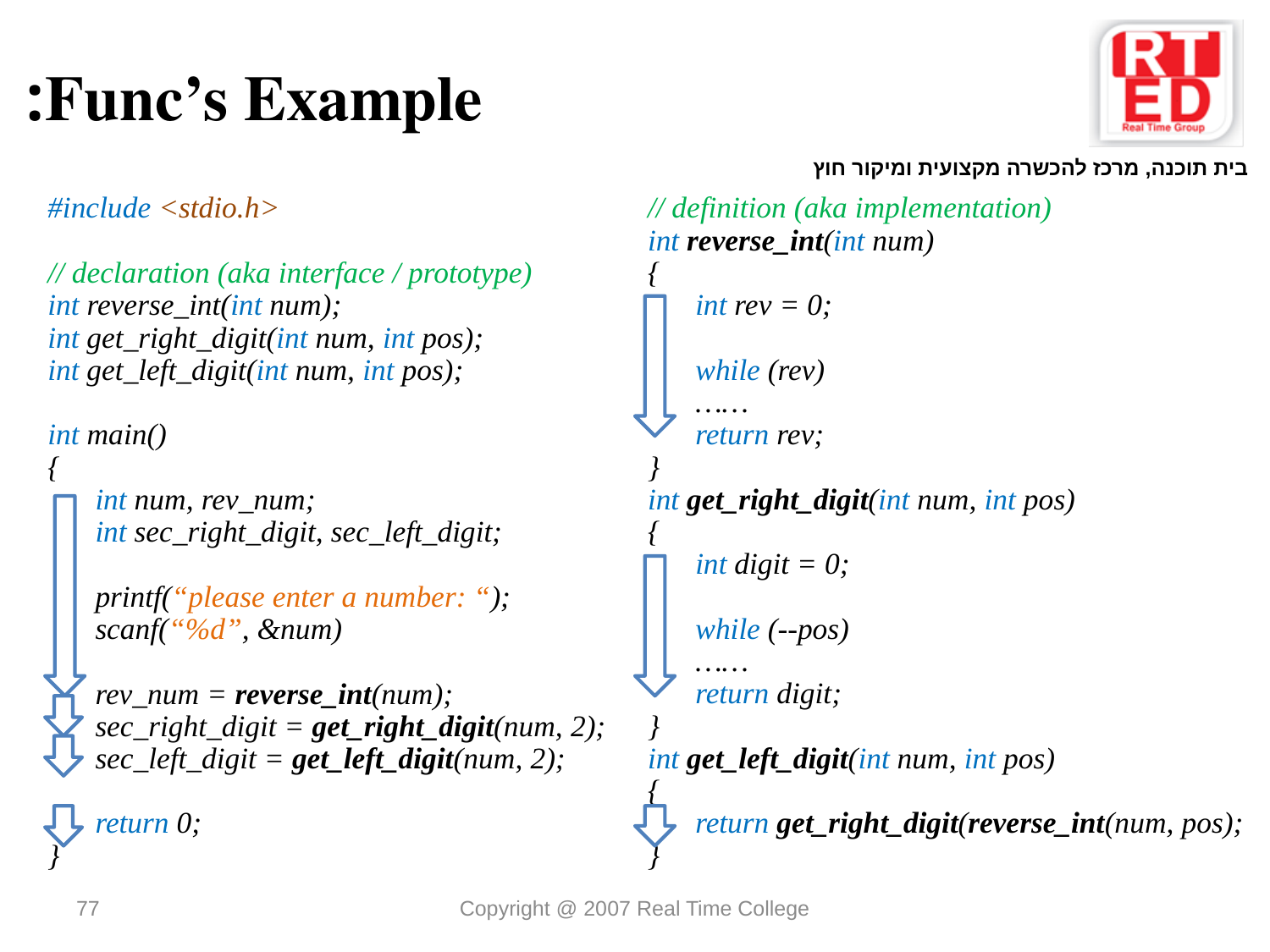

# Func’s Example:
#include <stdio.h>

// declaration (aka interface / prototype)
int reverse_int(int num);
int get_right_digit(int num, int pos);
int get_left_digit(int num, int pos);

int main()
{
	int num, rev_num;
	int sec_right_digit, sec_left_digit;

	printf(“please enter a number: “);
	scanf(“%d”, &num)

	rev_num = reverse_int(num);
	sec_right_digit = get_right_digit(num, 2);
	sec_left_digit = get_left_digit(num, 2);

	return 0;
}
// definition (aka implementation)
int reverse_int(int num)
{
	int rev = 0;

	while (rev)
	……
	return rev;
}
int get_right_digit(int num, int pos)
{
	int digit = 0;

	while (--pos)
	……
	return digit;
}
int get_left_digit(int num, int pos)
{
	return get_right_digit(reverse_int(num, pos);
}

77
Copyright @ 2007 Real Time College